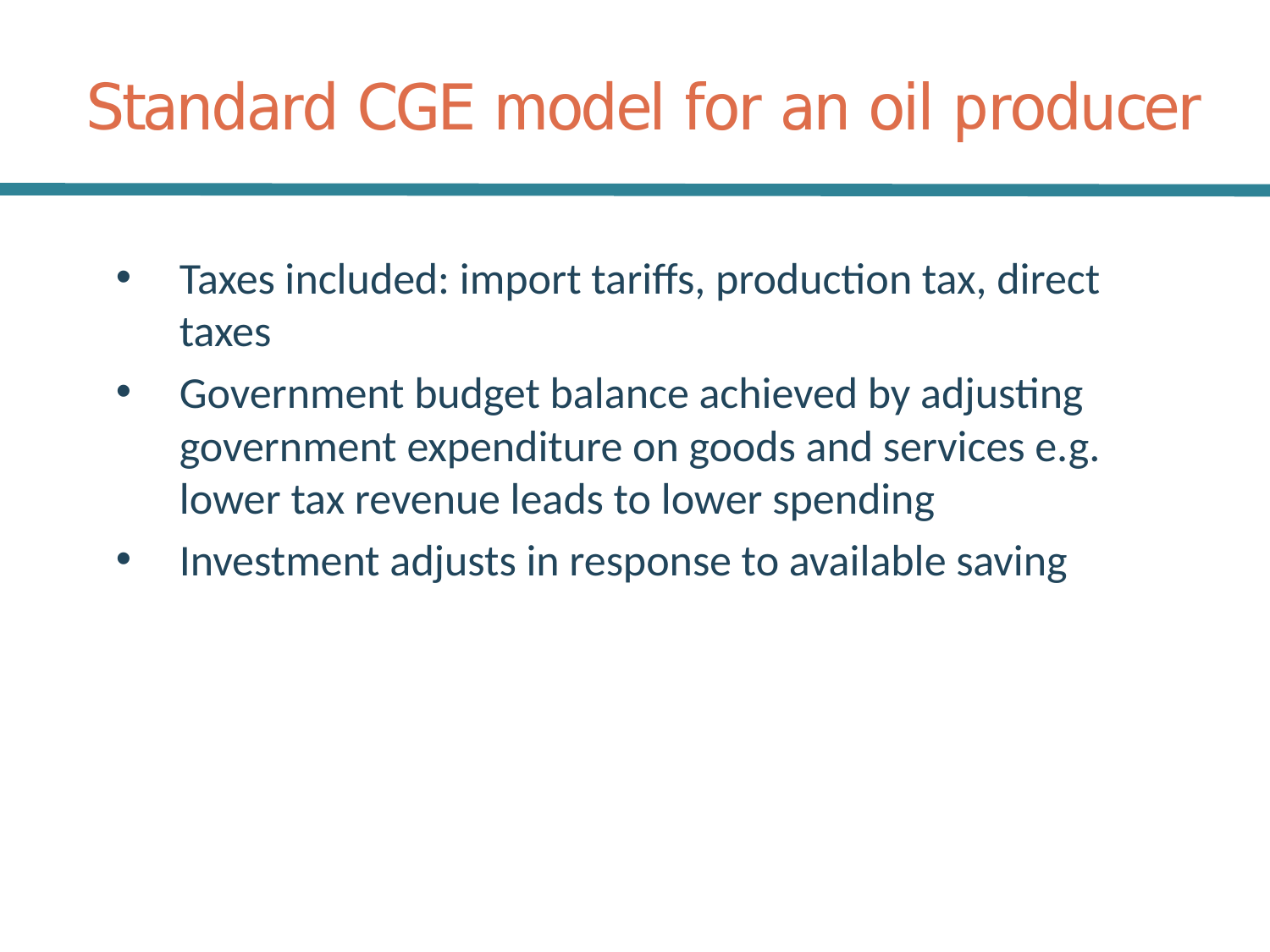

Standard CGE model for an oil producer
Taxes included: import tariffs, production tax, direct taxes
Government budget balance achieved by adjusting government expenditure on goods and services e.g. lower tax revenue leads to lower spending
Investment adjusts in response to available saving